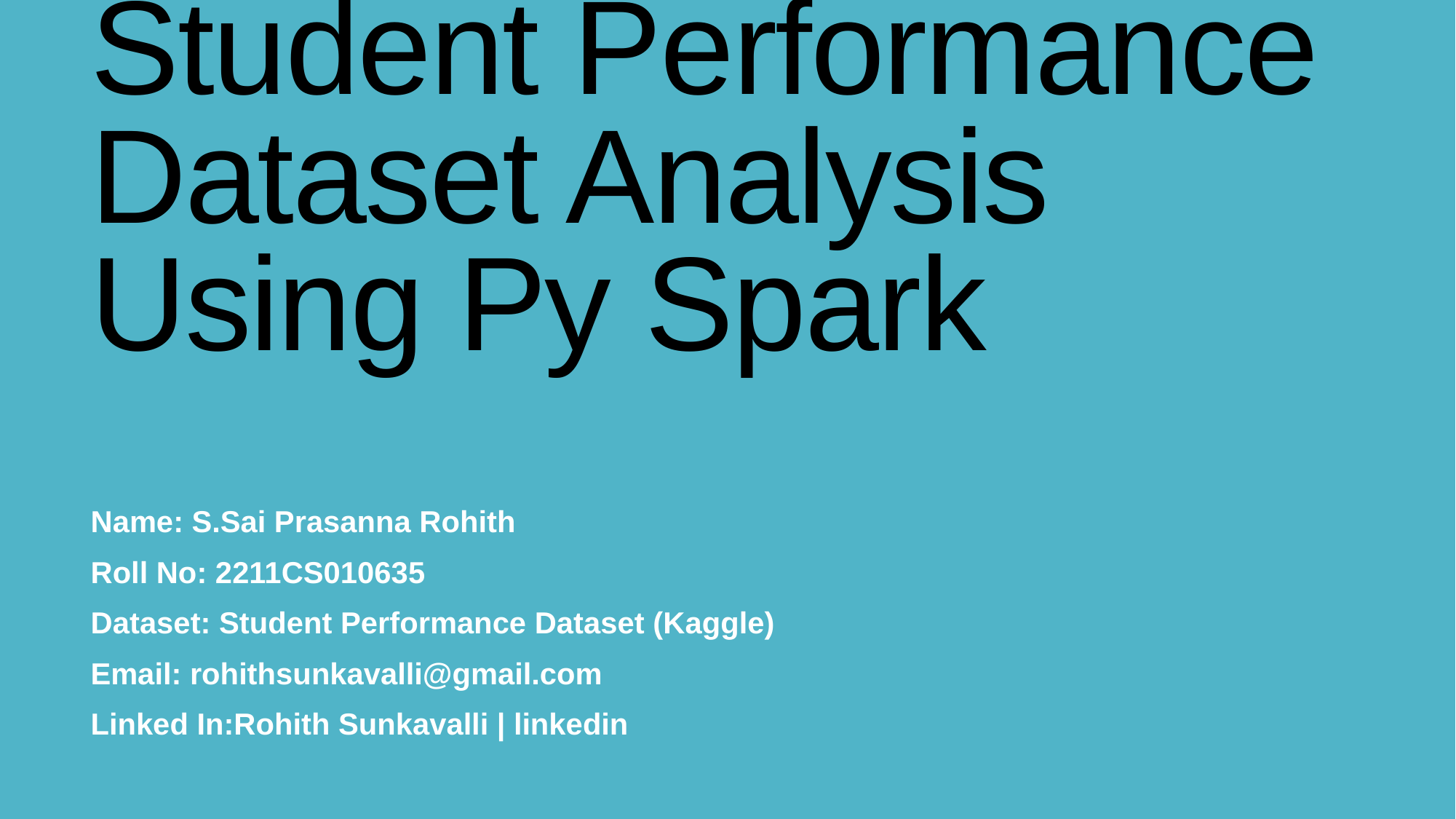

# Student Performance Dataset Analysis Using Py Spark
Name: S.Sai Prasanna Rohith
Roll No: 2211CS010635
Dataset: Student Performance Dataset (Kaggle)
Email: rohithsunkavalli@gmail.com
Linked In:Rohith Sunkavalli | linkedin